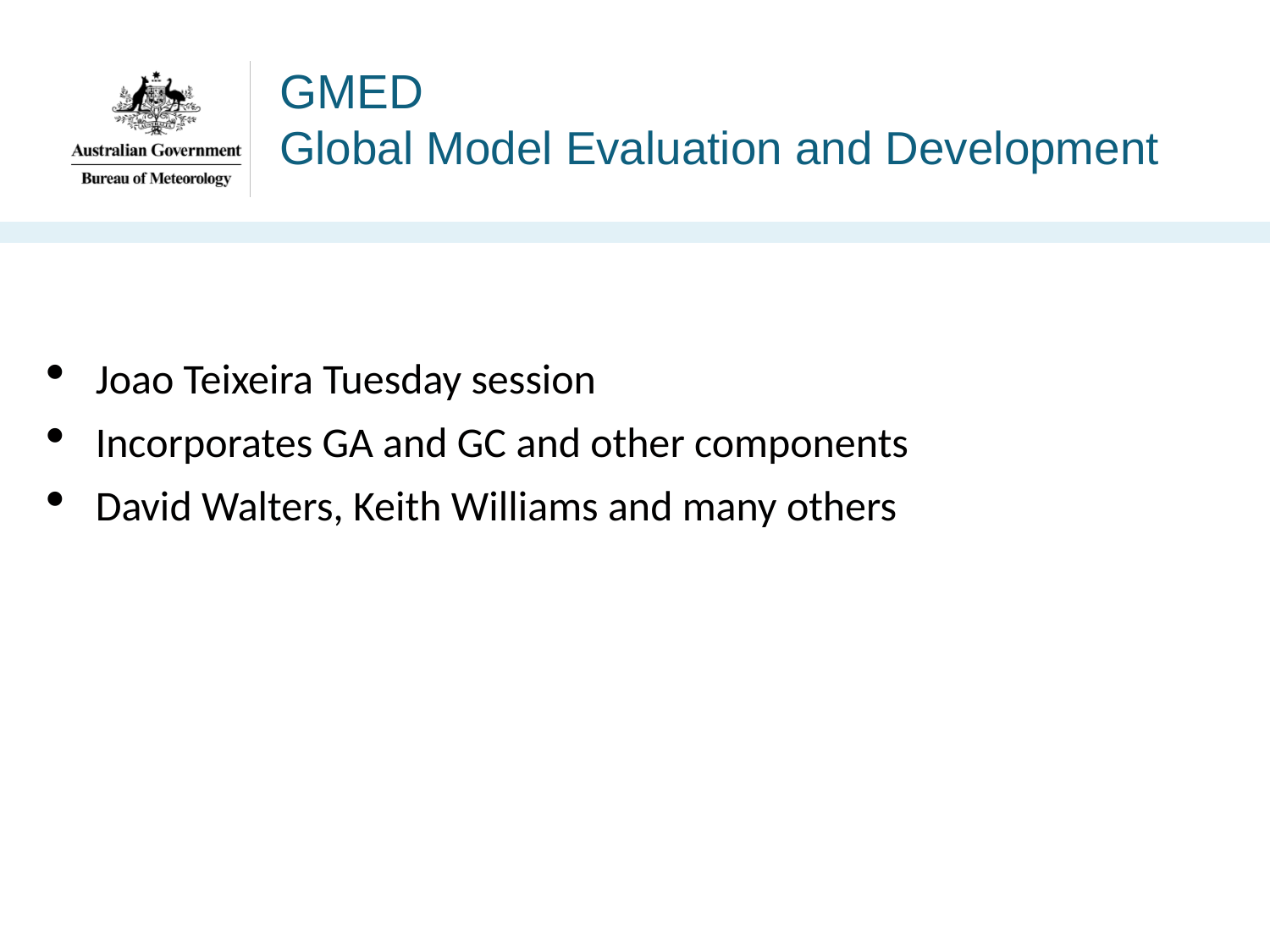

# GMED Global Model Evaluation and Development

Joao Teixeira Tuesday session
Incorporates GA and GC and other components
David Walters, Keith Williams and many others